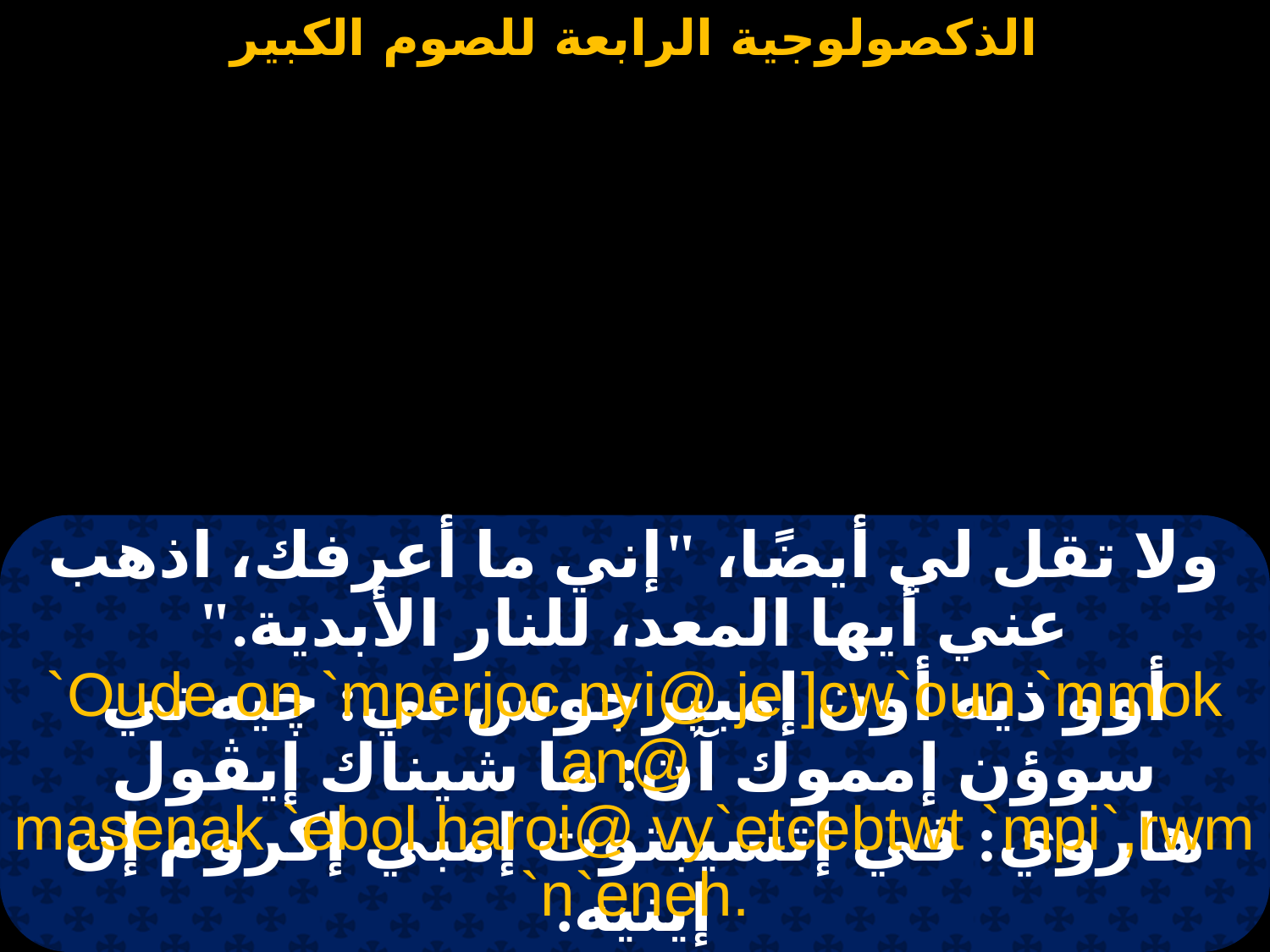

#
ولا تقل لي أيضًا، "إني ما أعرفك، اذهب عني أيها المعد، للنار الأبدية."
`Oude on `mperjoc nyi@ je ]cw`oun `mmok an@
masenak `ebol haroi@ vy`etcebtwt `mpi`,rwm `n`eneh.
أوو ذيه أون إمبيرجوس ني: چيه تي سوؤن إمموك آن: ما شيناك إيڤول هاروي: في إتسيبتوت إمبي إكروم إن إينيه.